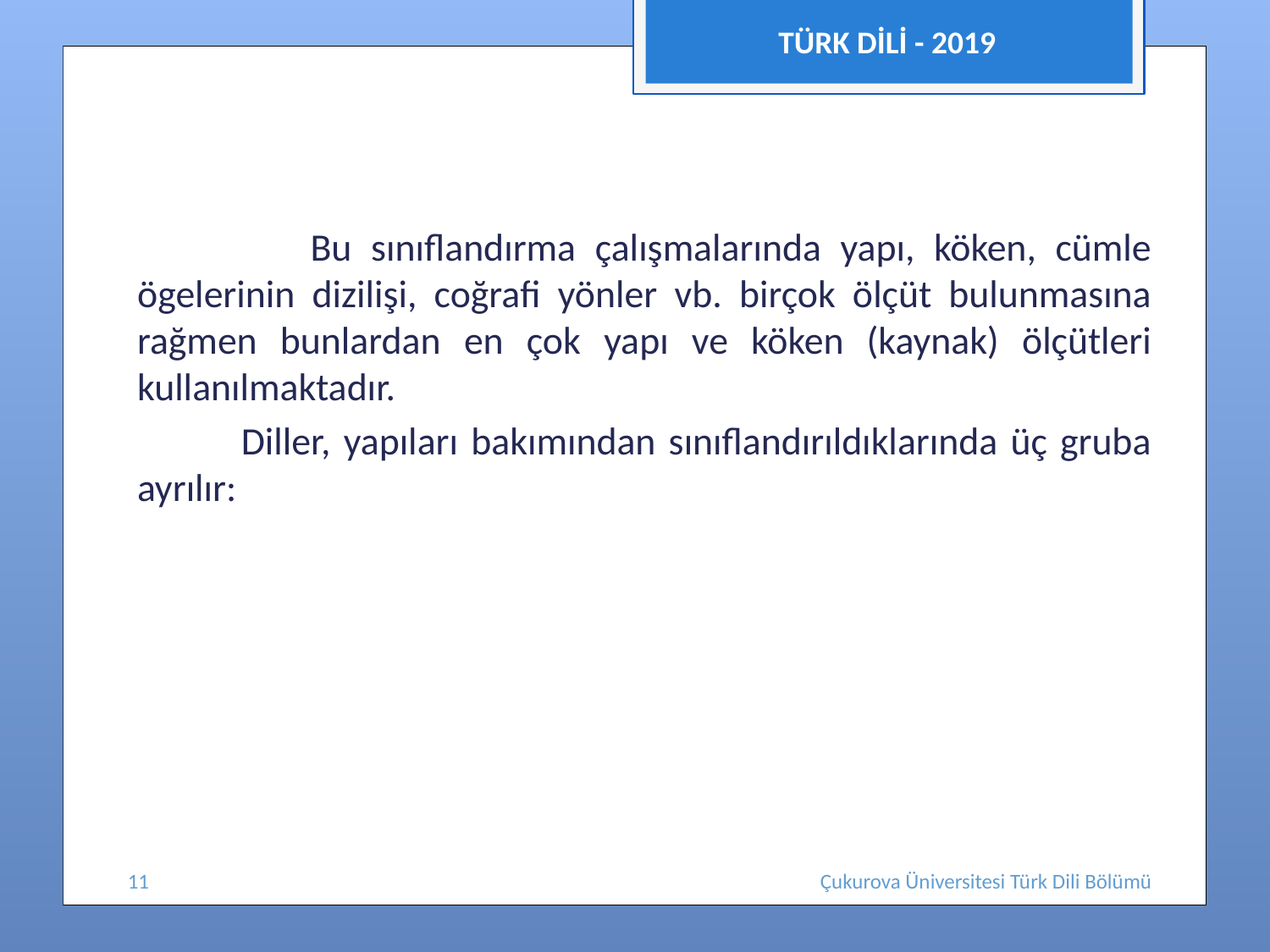

TÜRK DİLİ - 2019
         Bu sınıflandırma çalışmalarında yapı, köken, cümle ögelerinin dizilişi, coğrafi yönler vb. birçok ölçüt bulunmasına rağmen bunlardan en çok yapı ve köken (kaynak) ölçütleri kullanılmaktadır.
        Diller, yapıları bakımından sınıflandırıldıklarında üç gruba ayrılır:

11
Çukurova Üniversitesi Türk Dili Bölümü